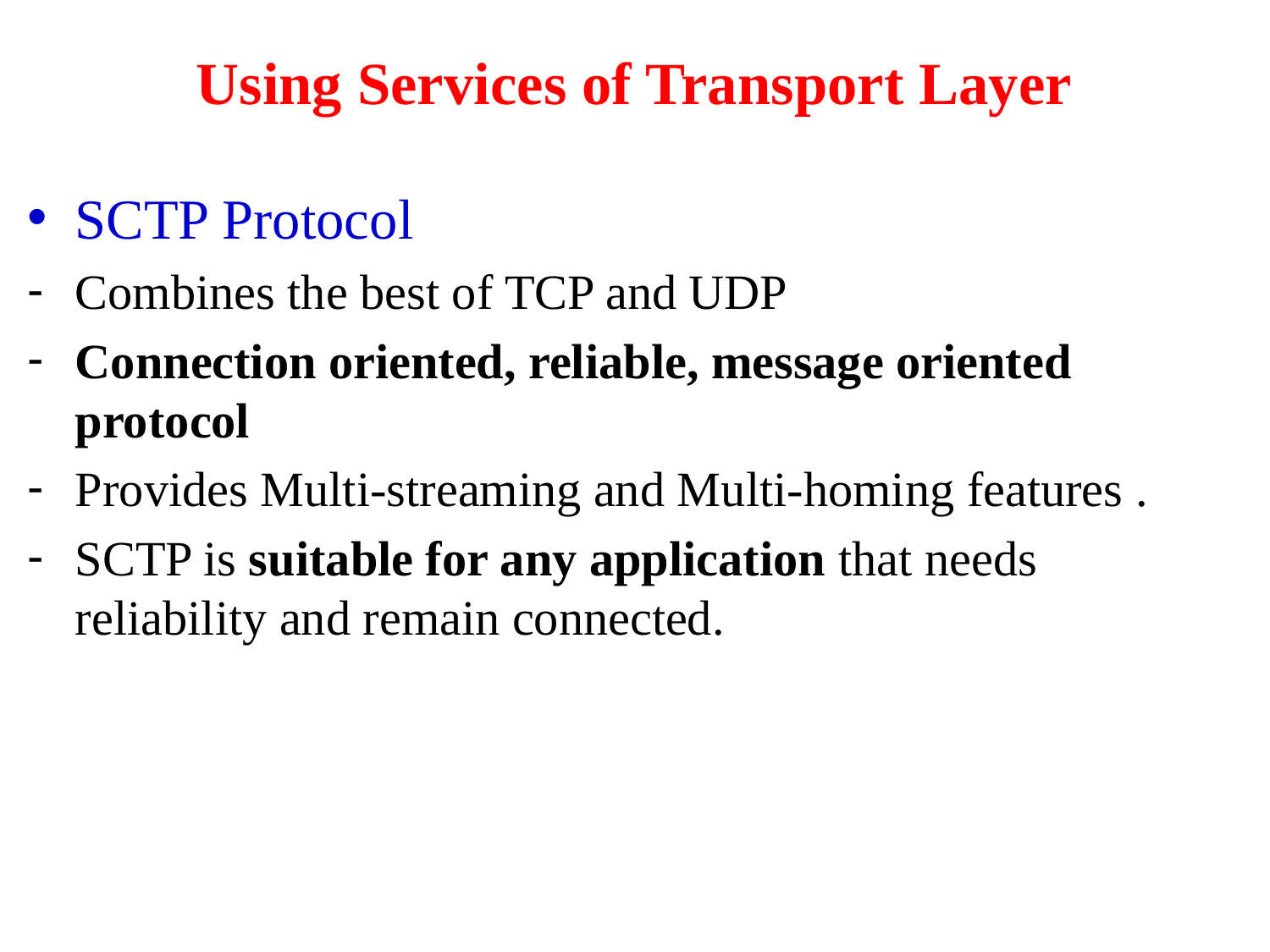

# Using Services of Transport Layer
SCTP Protocol
Combines the best of TCP and UDP
Connection oriented, reliable, message oriented protocol
Provides Multi-streaming and Multi-homing features .
SCTP is suitable for any application that needs reliability and remain connected.